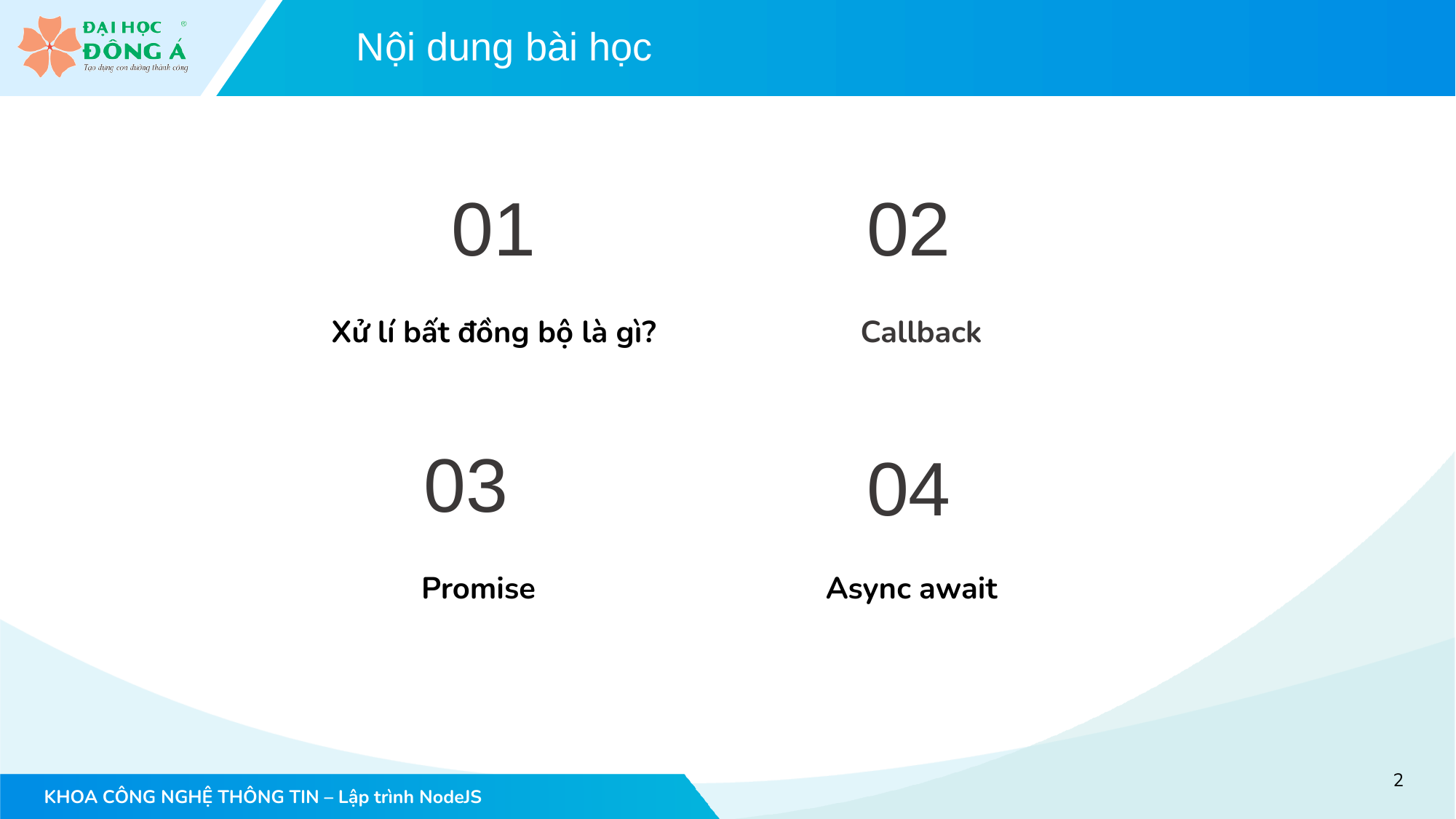

# Nội dung bài học
02
01
Xử lí bất đồng bộ là gì?
Callback
03
04
Promise
Async await
2
KHOA CÔNG NGHỆ THÔNG TIN – Lập trình NodeJS